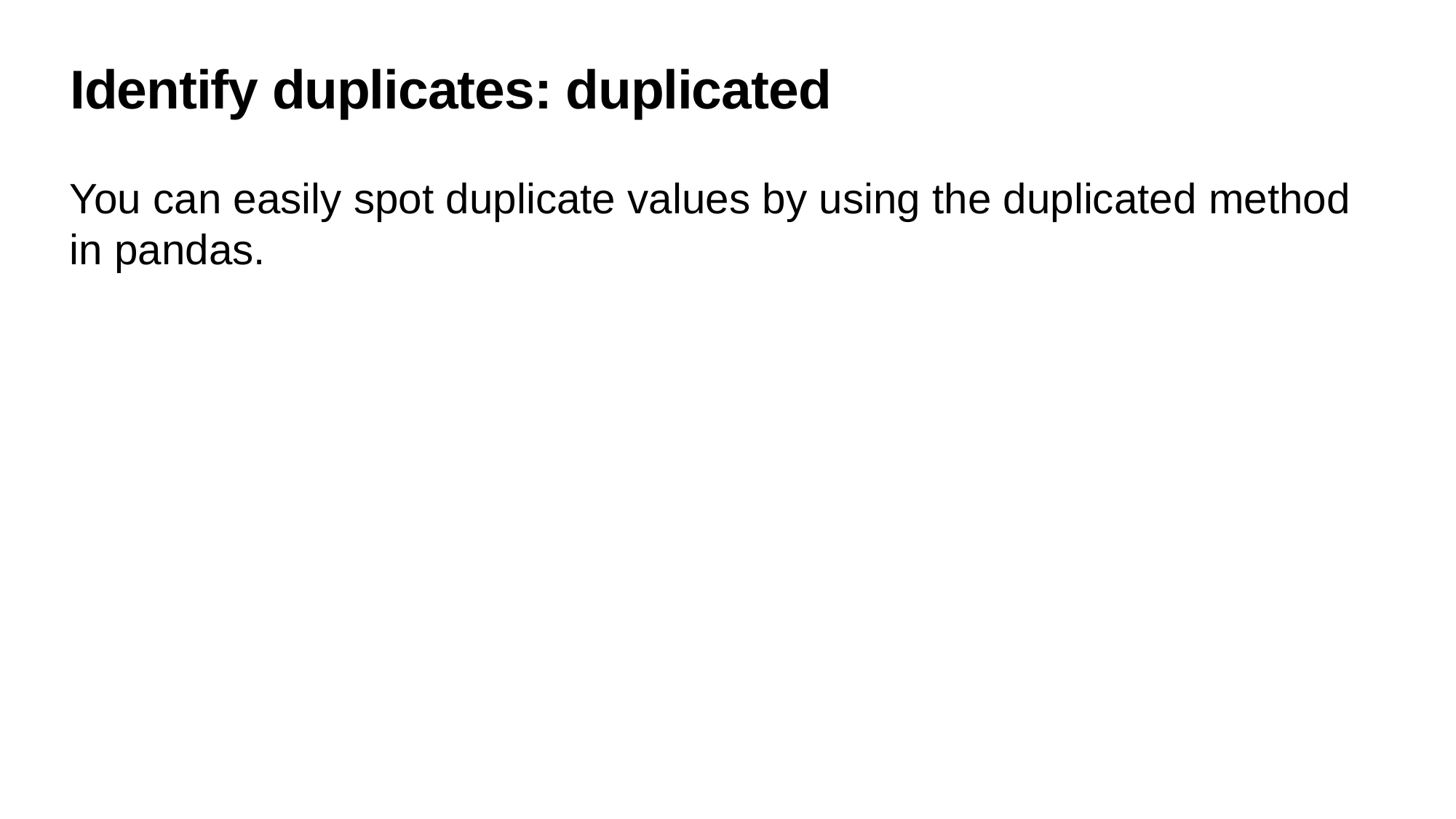

# Identify duplicates: duplicated
You can easily spot duplicate values by using the duplicated method in pandas.